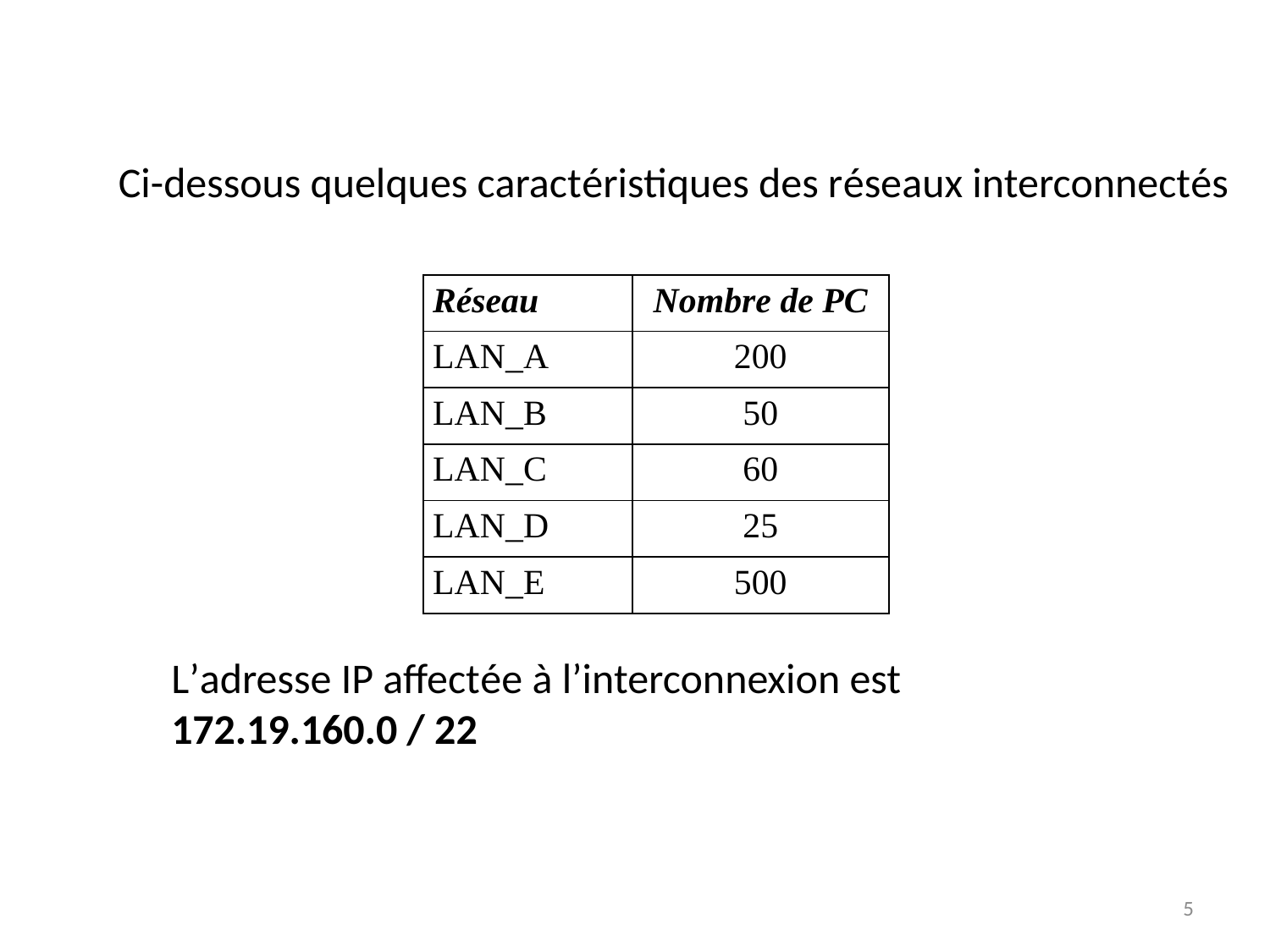

Ci-dessous quelques caractéristiques des réseaux interconnectés
| Réseau | Nombre de PC |
| --- | --- |
| LAN\_A | 200 |
| LAN\_B | 50 |
| LAN\_C | 60 |
| LAN\_D | 25 |
| LAN\_E | 500 |
L’adresse IP affectée à l’interconnexion est 172.19.160.0 / 22
5